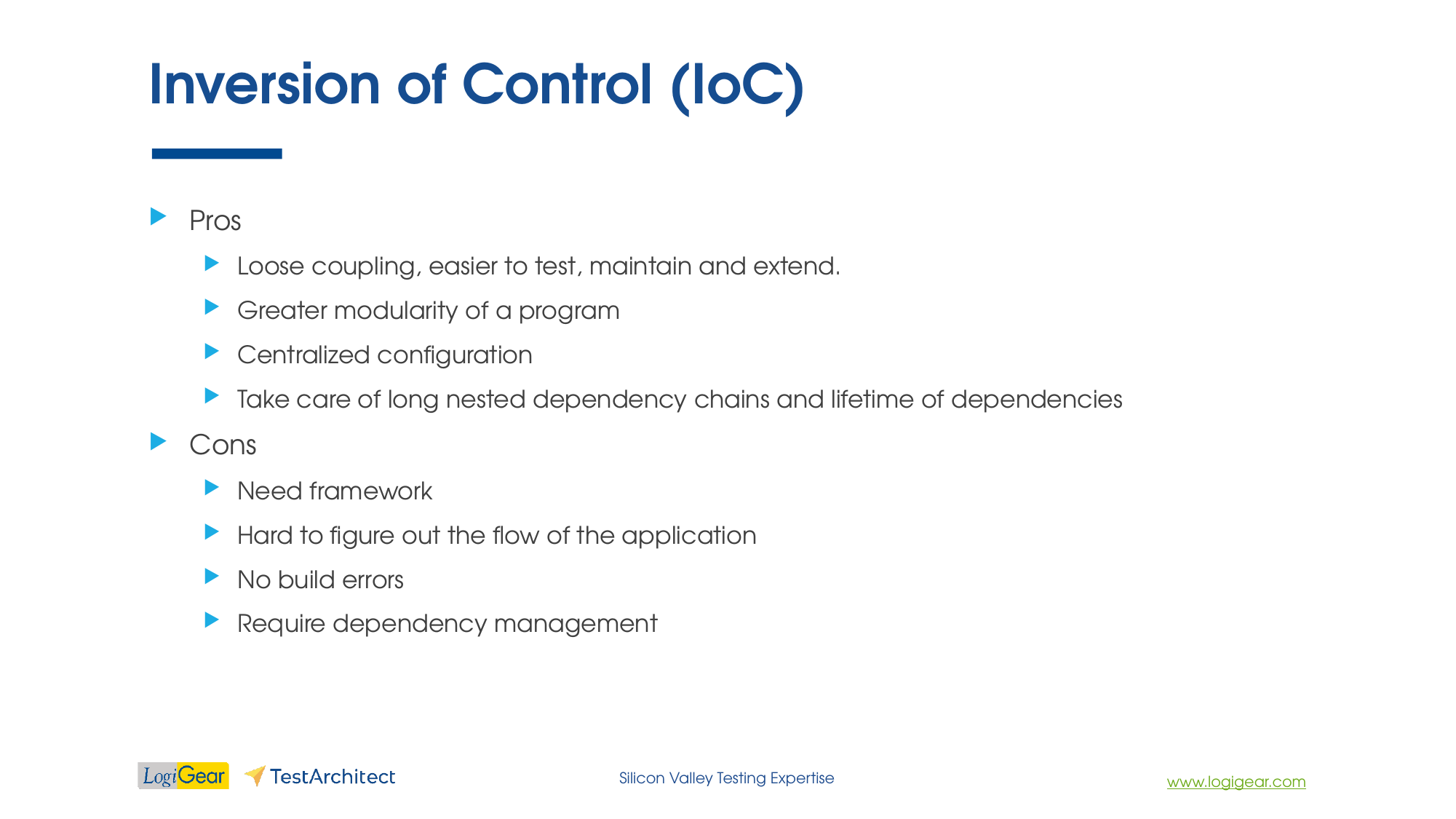

# Inversion of Control (IoC)
Pros
Loose coupling, easier to test, maintain and extend.
Greater modularity of a program
Centralized configuration
Take care of long nested dependency chains and lifetime of dependencies
Cons
Need framework
Hard to figure out the flow of the application
No build errors
Require dependency management